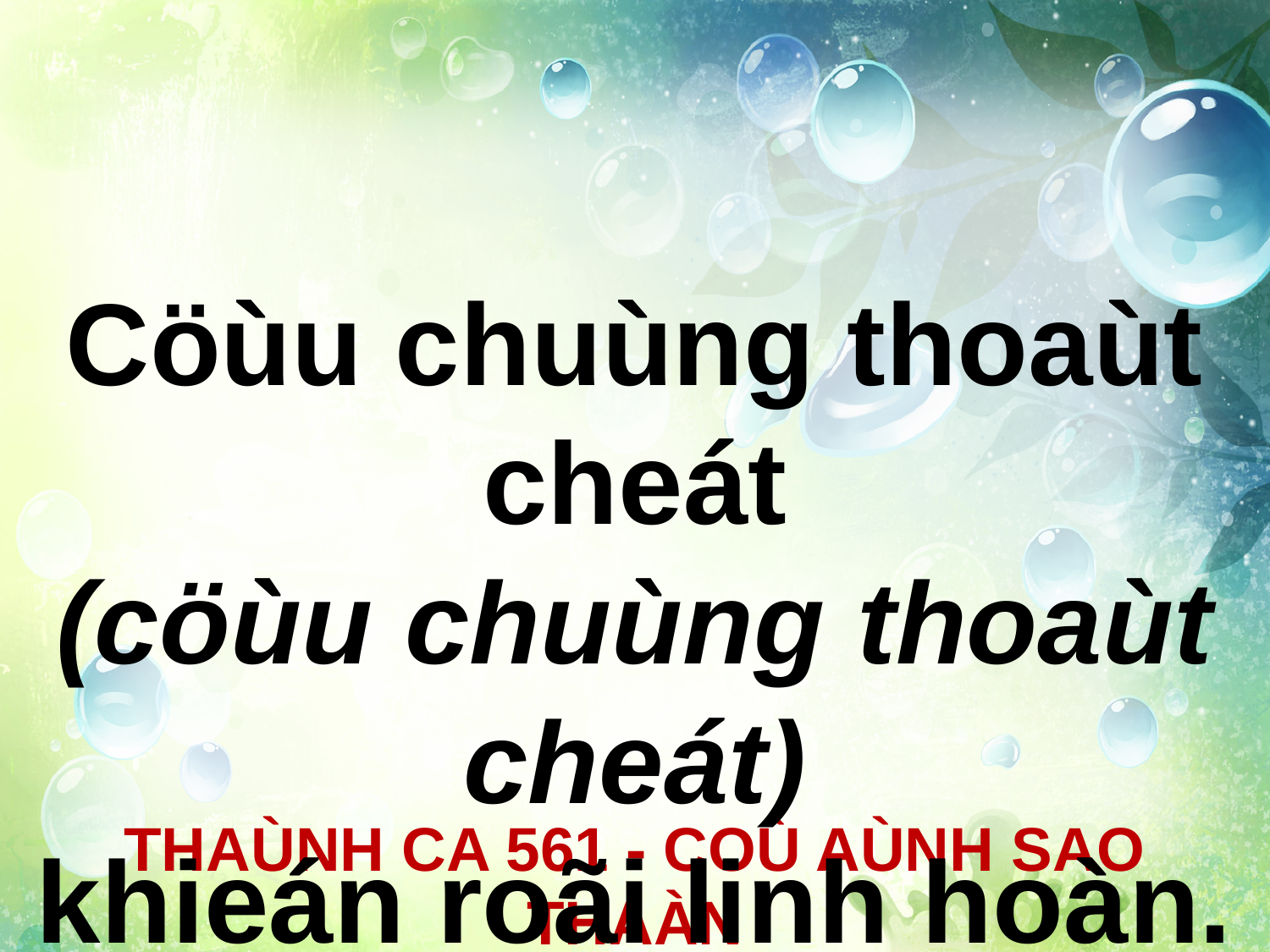

Cöùu chuùng thoaùt cheát
(cöùu chuùng thoaùt cheát)
khieán roãi linh hoàn.
THAÙNH CA 561 - COÙ AÙNH SAO THAÀN